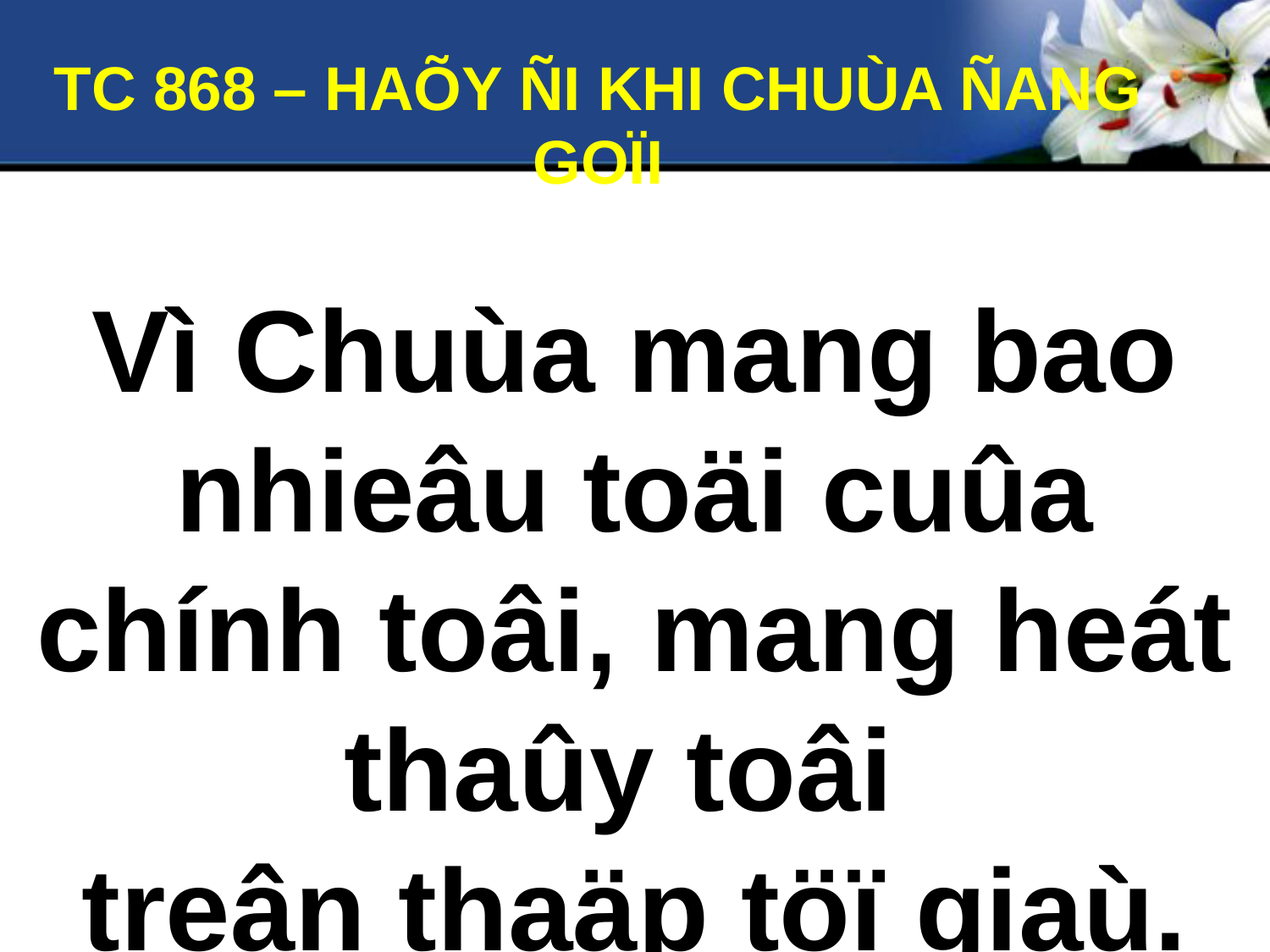

TC 868 – HAÕY ÑI KHI CHUÙA ÑANG GOÏI
Vì Chuùa mang bao nhieâu toäi cuûa chính toâi, mang heát thaûy toâi
treân thaäp töï giaù.